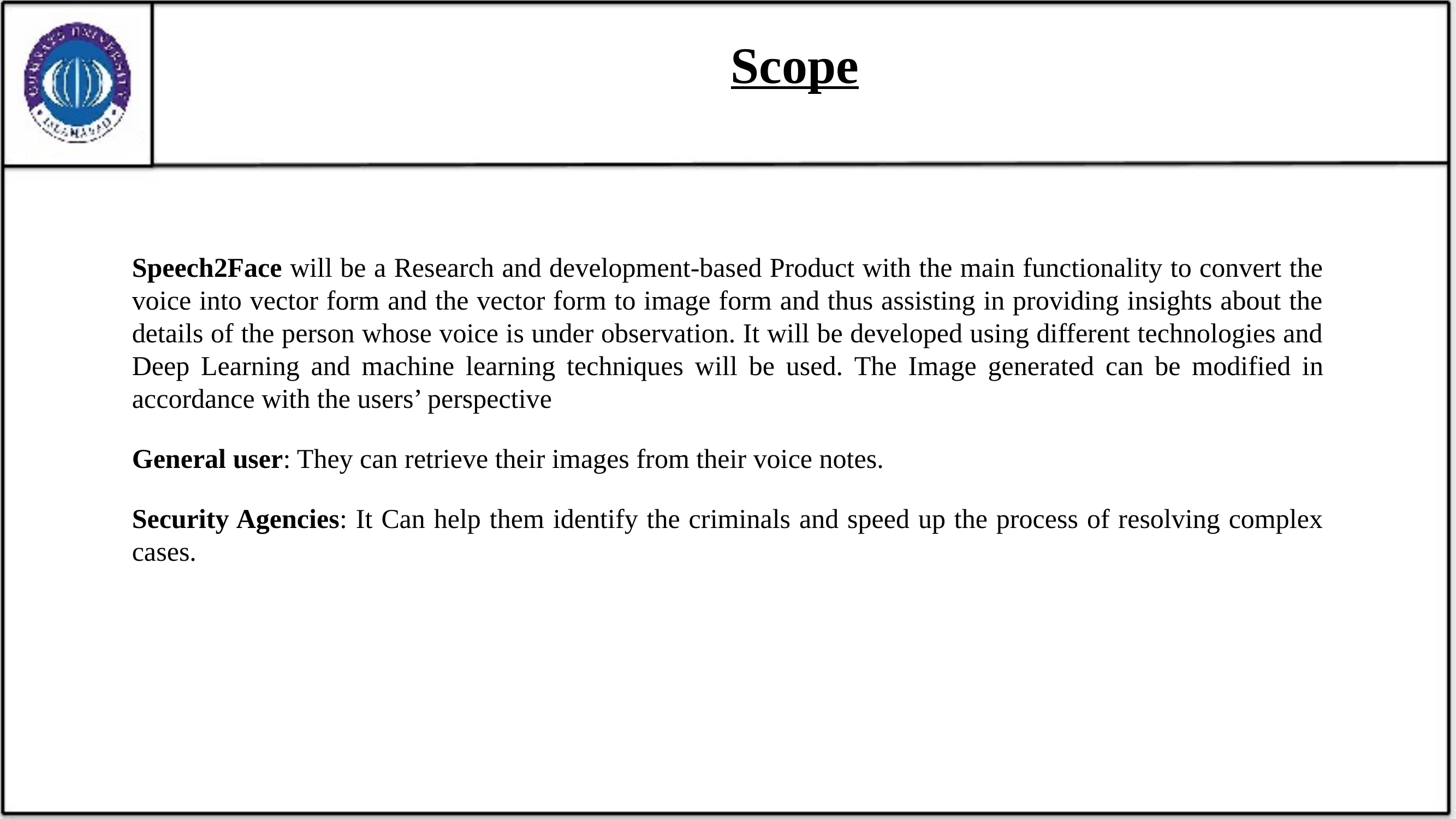

# Scope
Speech2Face will be a Research and development-based Product with the main functionality to convert the voice into vector form and the vector form to image form and thus assisting in providing insights about the details of the person whose voice is under observation. It will be developed using different technologies and Deep Learning and machine learning techniques will be used. The Image generated can be modified in accordance with the users’ perspective
General user: They can retrieve their images from their voice notes.
Security Agencies: It Can help them identify the criminals and speed up the process of resolving complex cases.

11